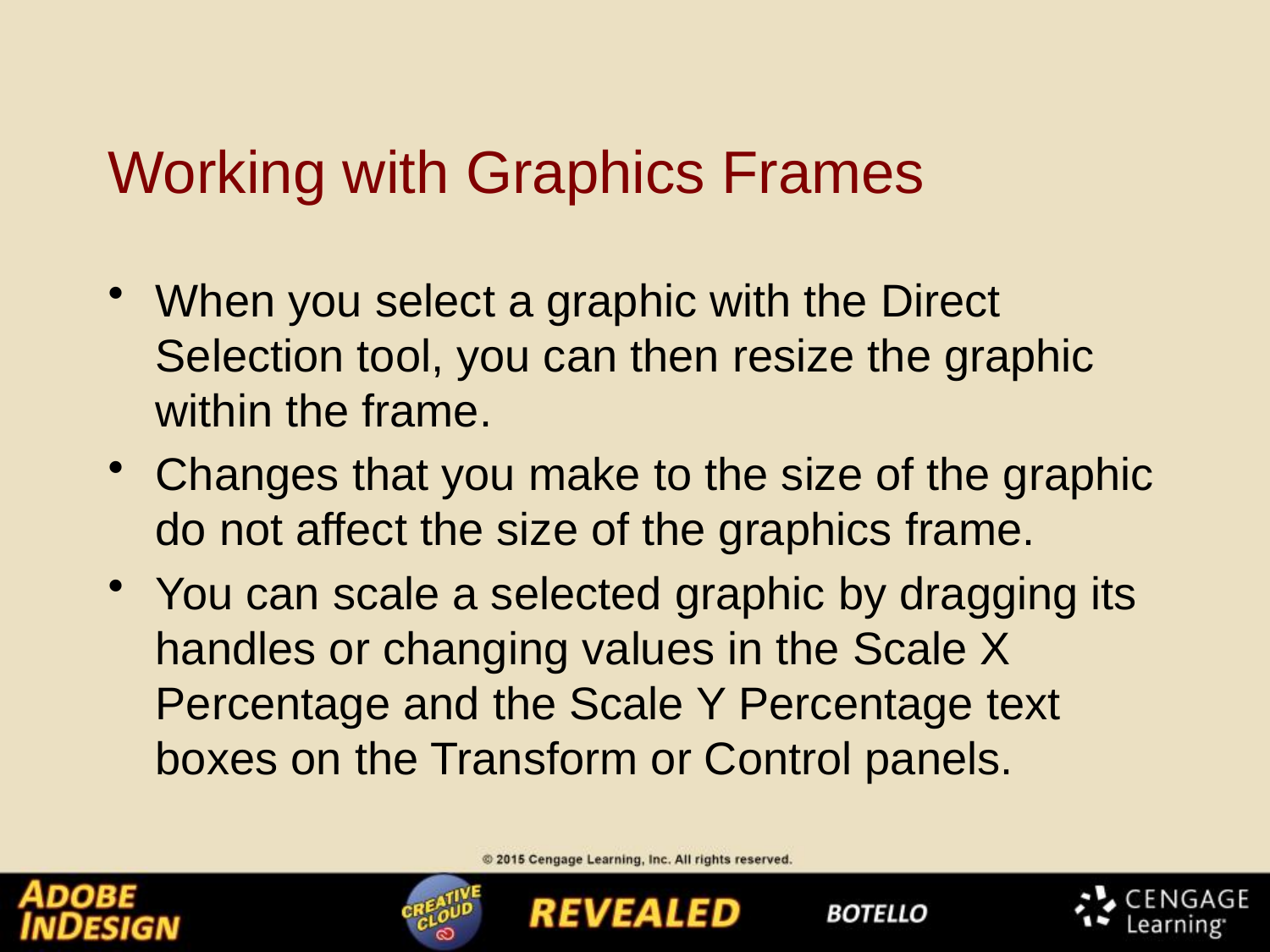

# Working with Graphics Frames
When you select a graphic with the Direct Selection tool, you can then resize the graphic within the frame.
Changes that you make to the size of the graphic do not affect the size of the graphics frame.
You can scale a selected graphic by dragging its handles or changing values in the Scale X Percentage and the Scale Y Percentage text boxes on the Transform or Control panels.